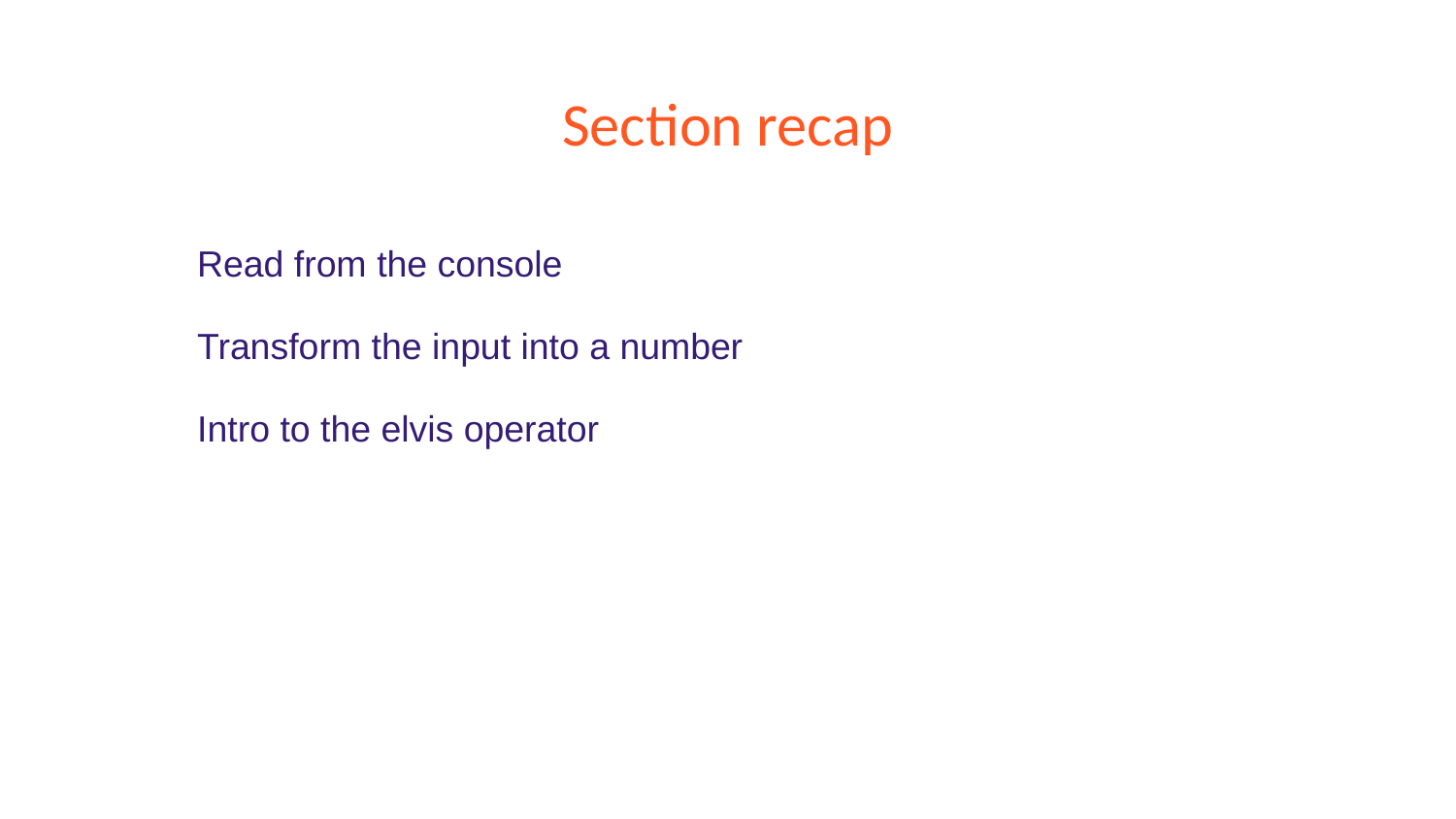

# Section recap
Read from the console
Transform the input into a number
Intro to the elvis operator